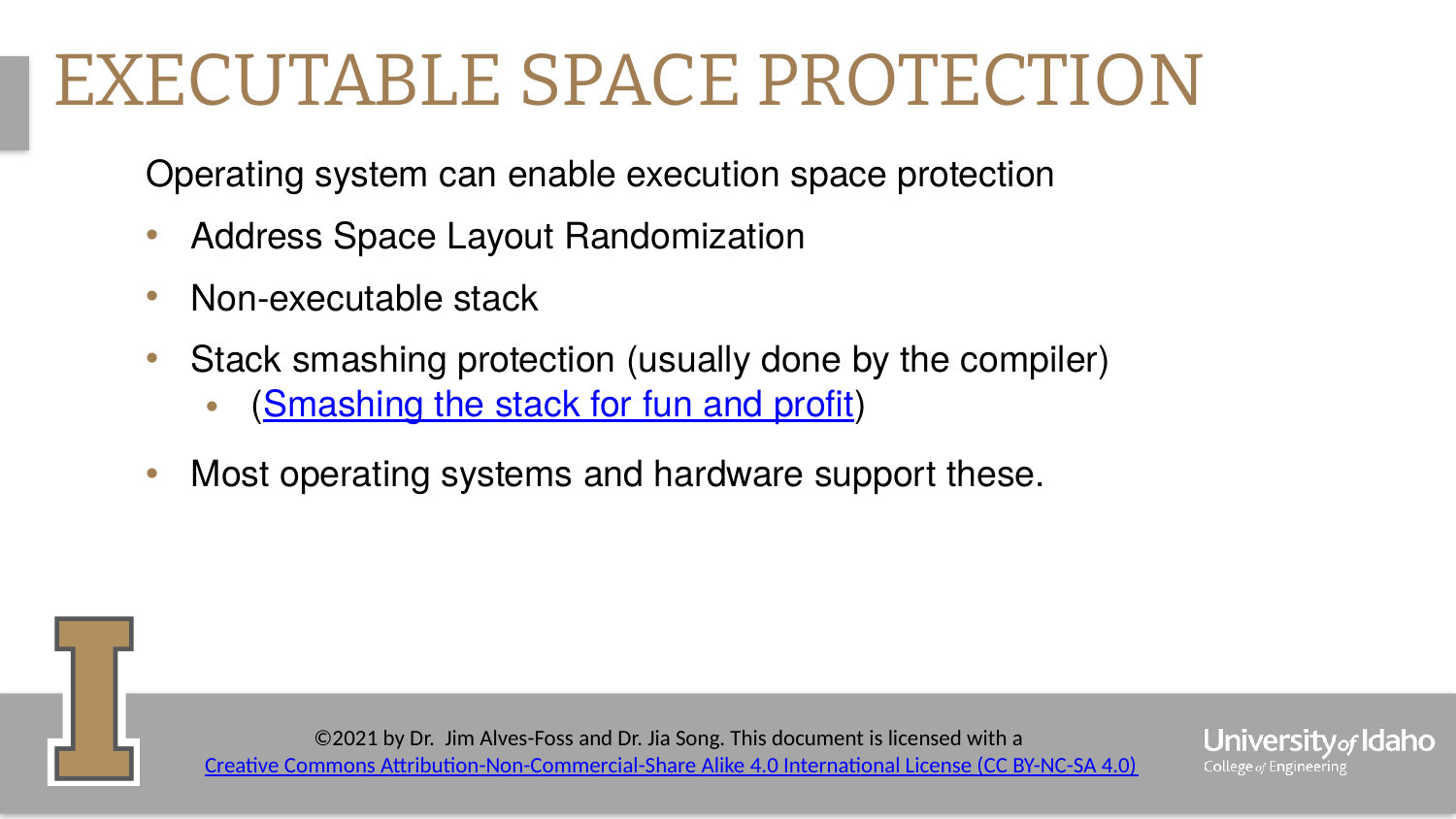

# Executable space protection
Operating system can enable execution space protection
Address Space Layout Randomization
Non-executable stack
Stack smashing protection (usually done by the compiler)
(Smashing the stack for fun and profit)
Most operating systems and hardware support these.